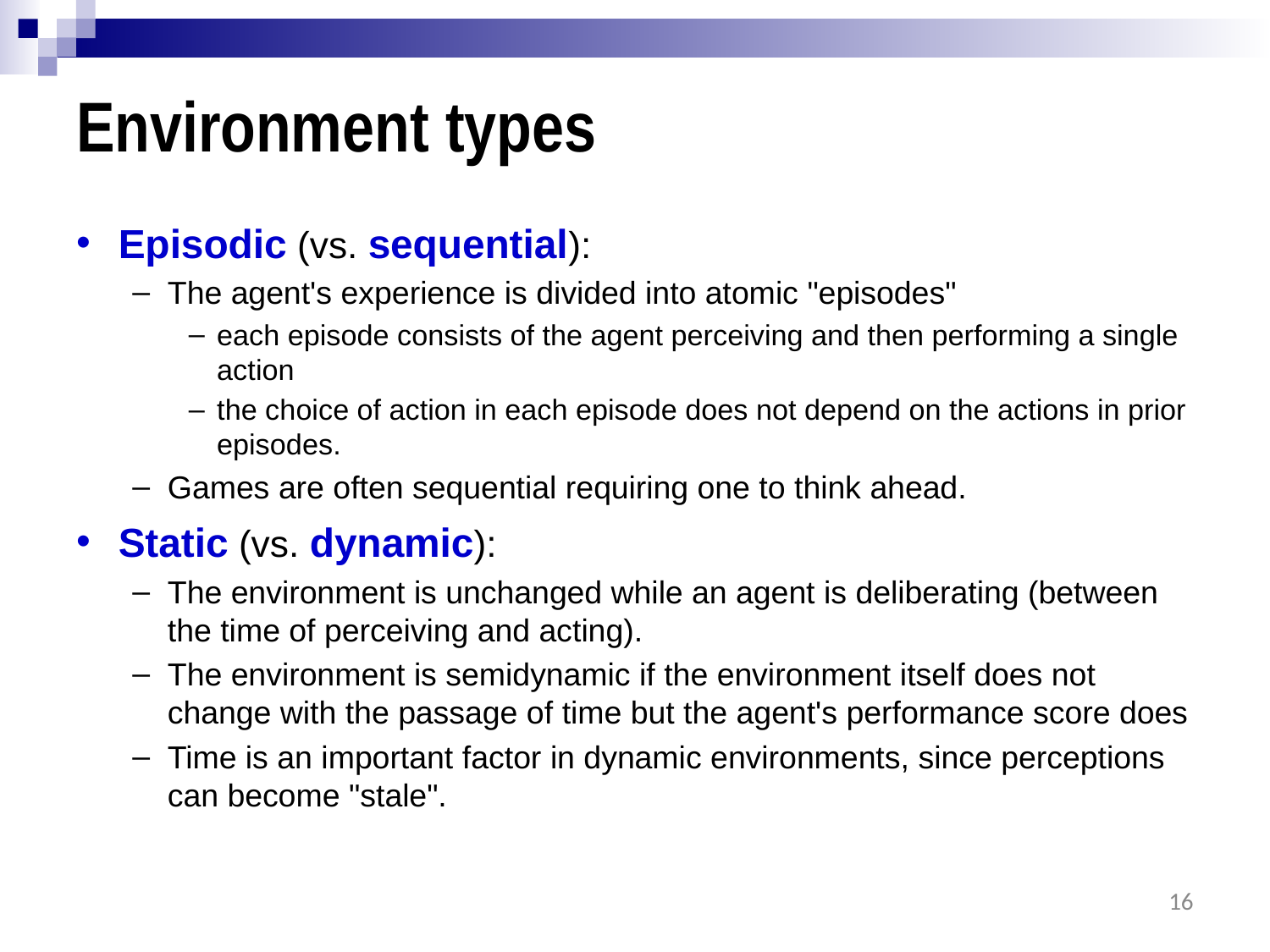

# Environment types
Episodic (vs. sequential):
The agent's experience is divided into atomic "episodes"
each episode consists of the agent perceiving and then performing a single action
the choice of action in each episode does not depend on the actions in prior episodes.
Games are often sequential requiring one to think ahead.
Static (vs. dynamic):
The environment is unchanged while an agent is deliberating (between the time of perceiving and acting).
The environment is semidynamic if the environment itself does not change with the passage of time but the agent's performance score does
Time is an important factor in dynamic environments, since perceptions can become "stale".
16